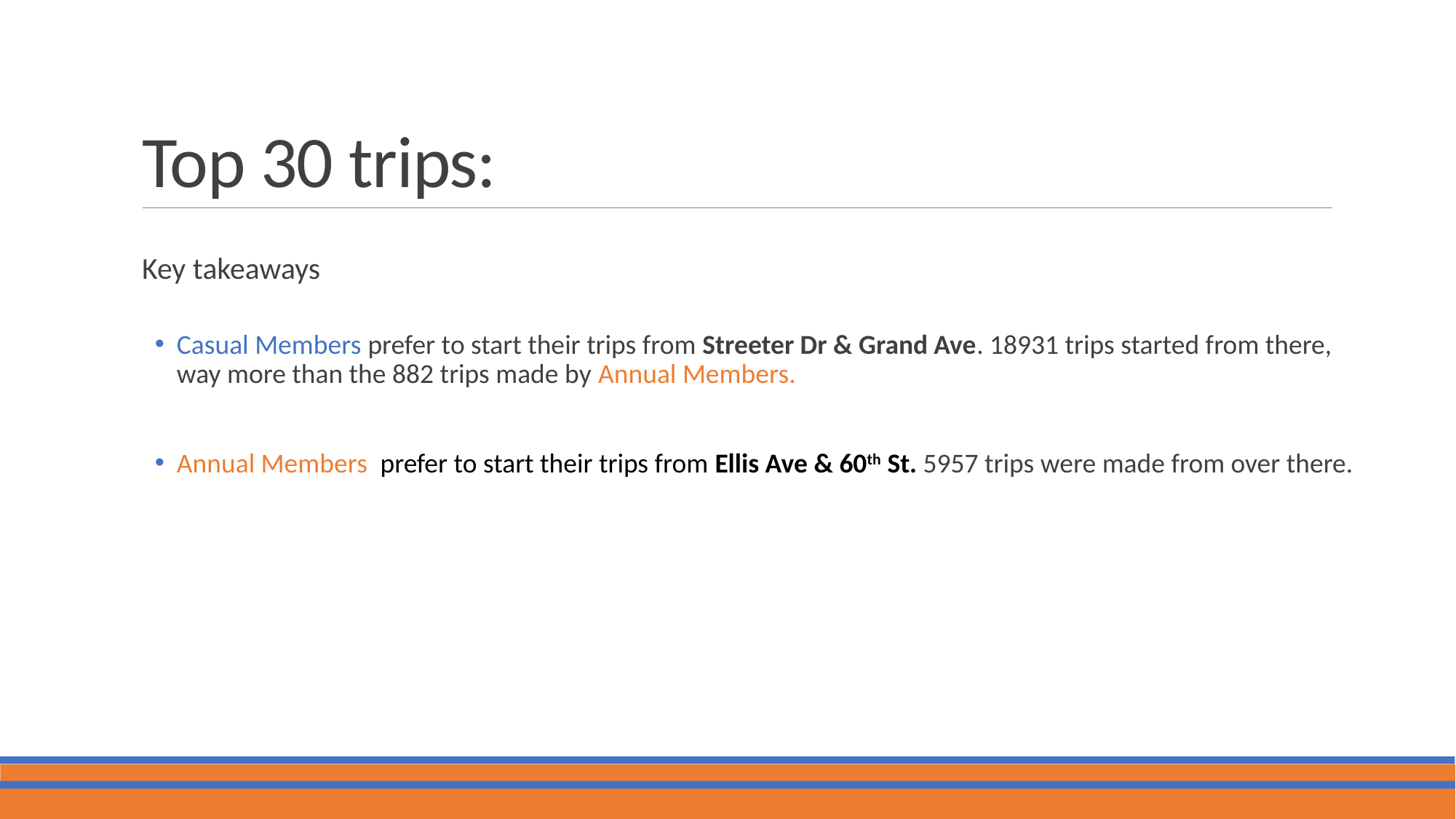

# Top 30 trips:
Key takeaways

Casual Members prefer to start their trips from Streeter Dr & Grand Ave. 18931 trips started from there, way more than the 882 trips made by Annual Members.

Annual Members  prefer to start their trips from Ellis Ave & 60th St. 5957 trips were made from over there.